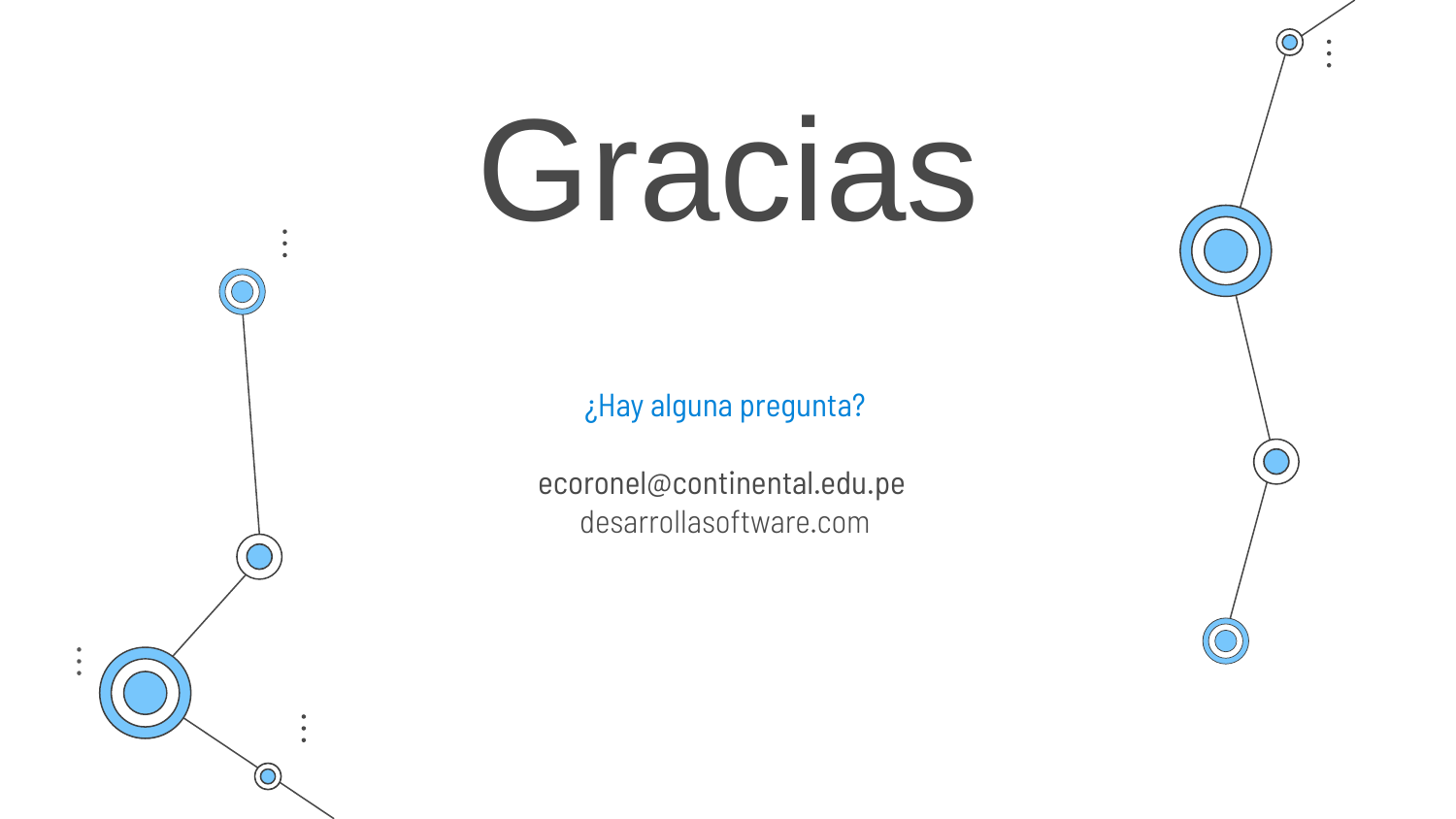

# Gracias
¿Hay alguna pregunta?

ecoronel@continental.edu.pe
desarrollasoftware.com